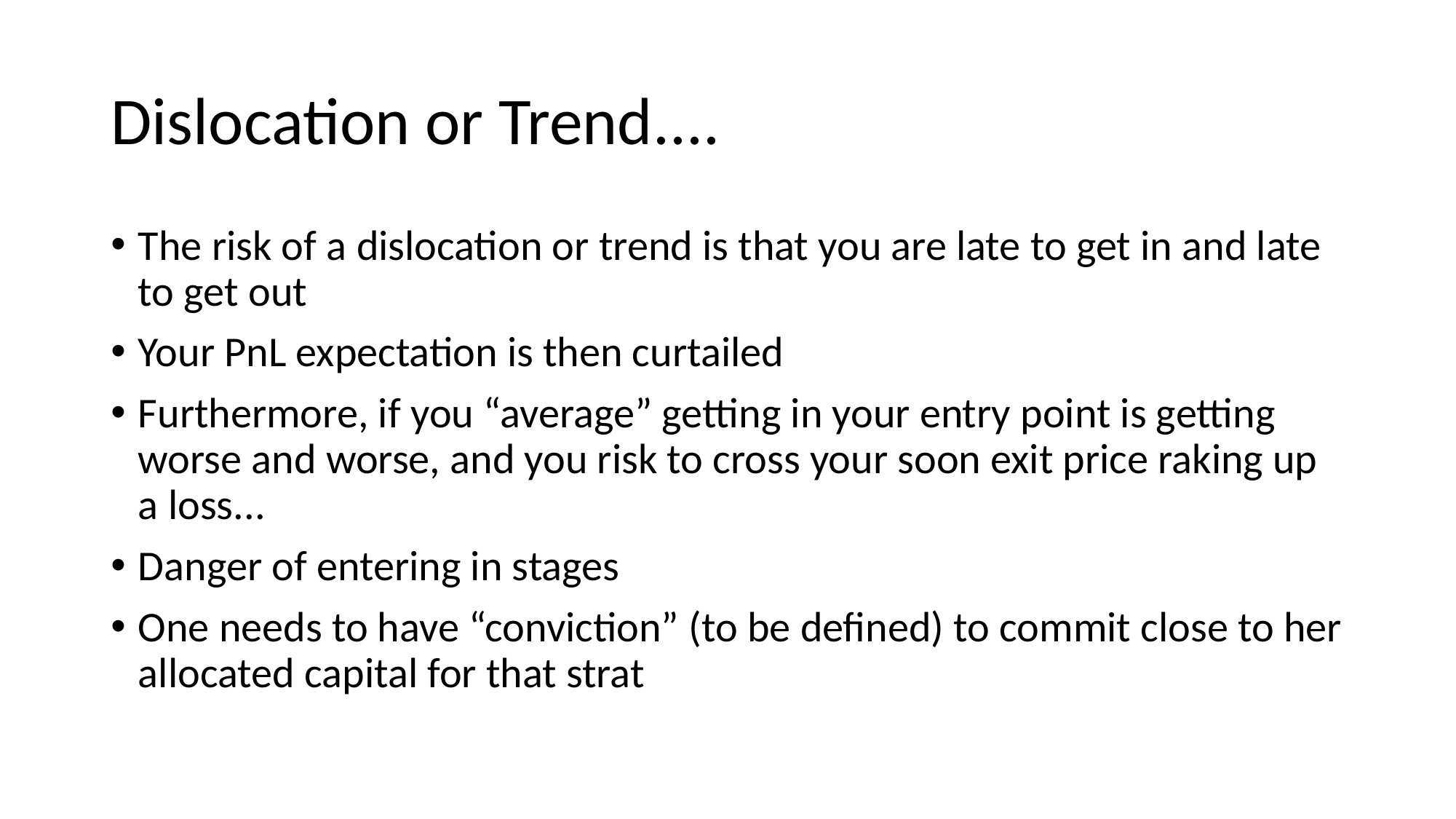

# Dislocation or Trend....
The risk of a dislocation or trend is that you are late to get in and late to get out
Your PnL expectation is then curtailed
Furthermore, if you “average” getting in your entry point is getting worse and worse, and you risk to cross your soon exit price raking up a loss...
Danger of entering in stages
One needs to have “conviction” (to be defined) to commit close to her allocated capital for that strat